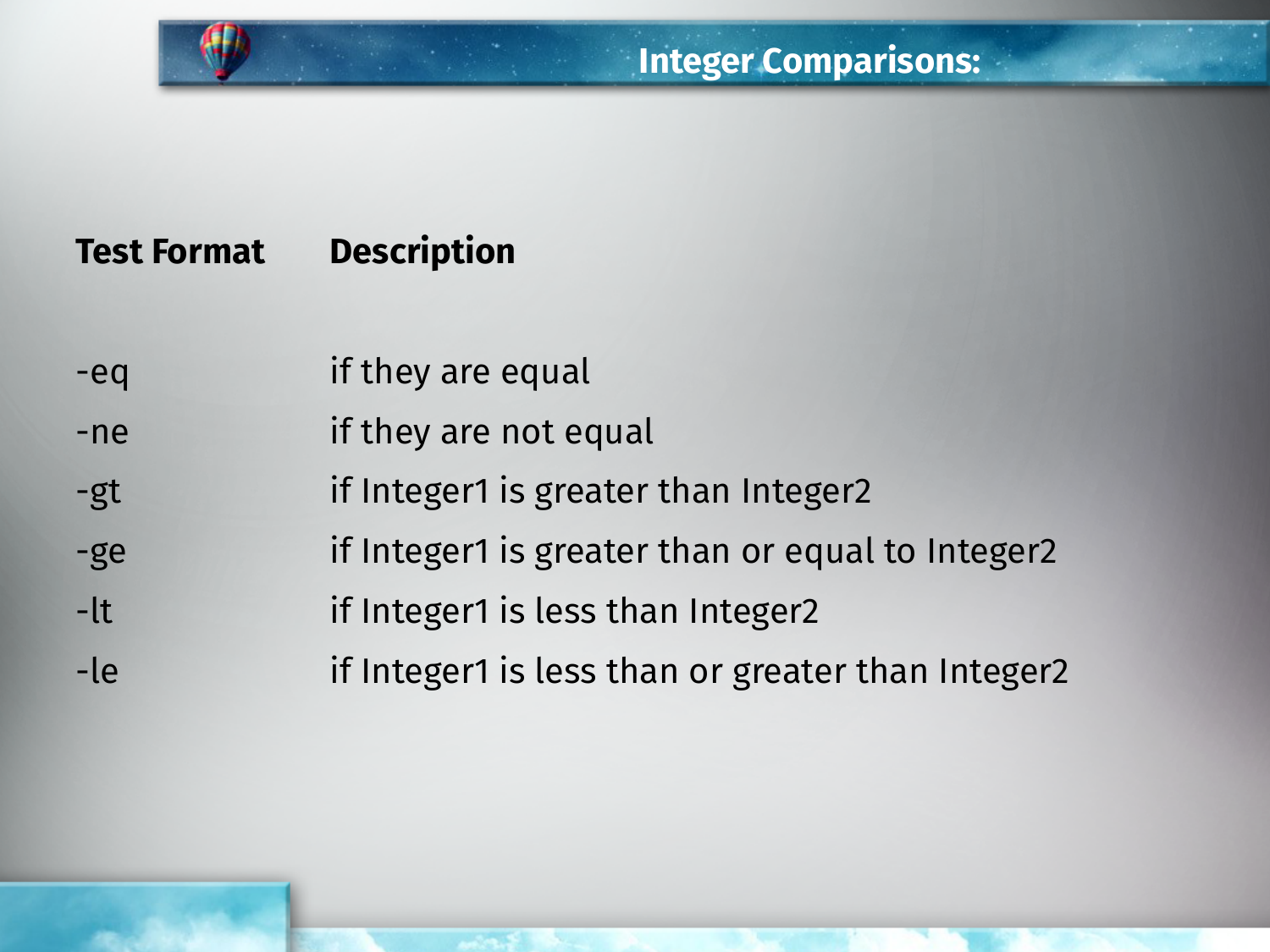

Integer Comparisons:
Test Format	Description

-eq		if they are equal
-ne		if they are not equal
-gt 		if Integer1 is greater than Integer2
-ge		if Integer1 is greater than or equal to Integer2
-lt		if Integer1 is less than Integer2
-le 		if Integer1 is less than or greater than Integer2